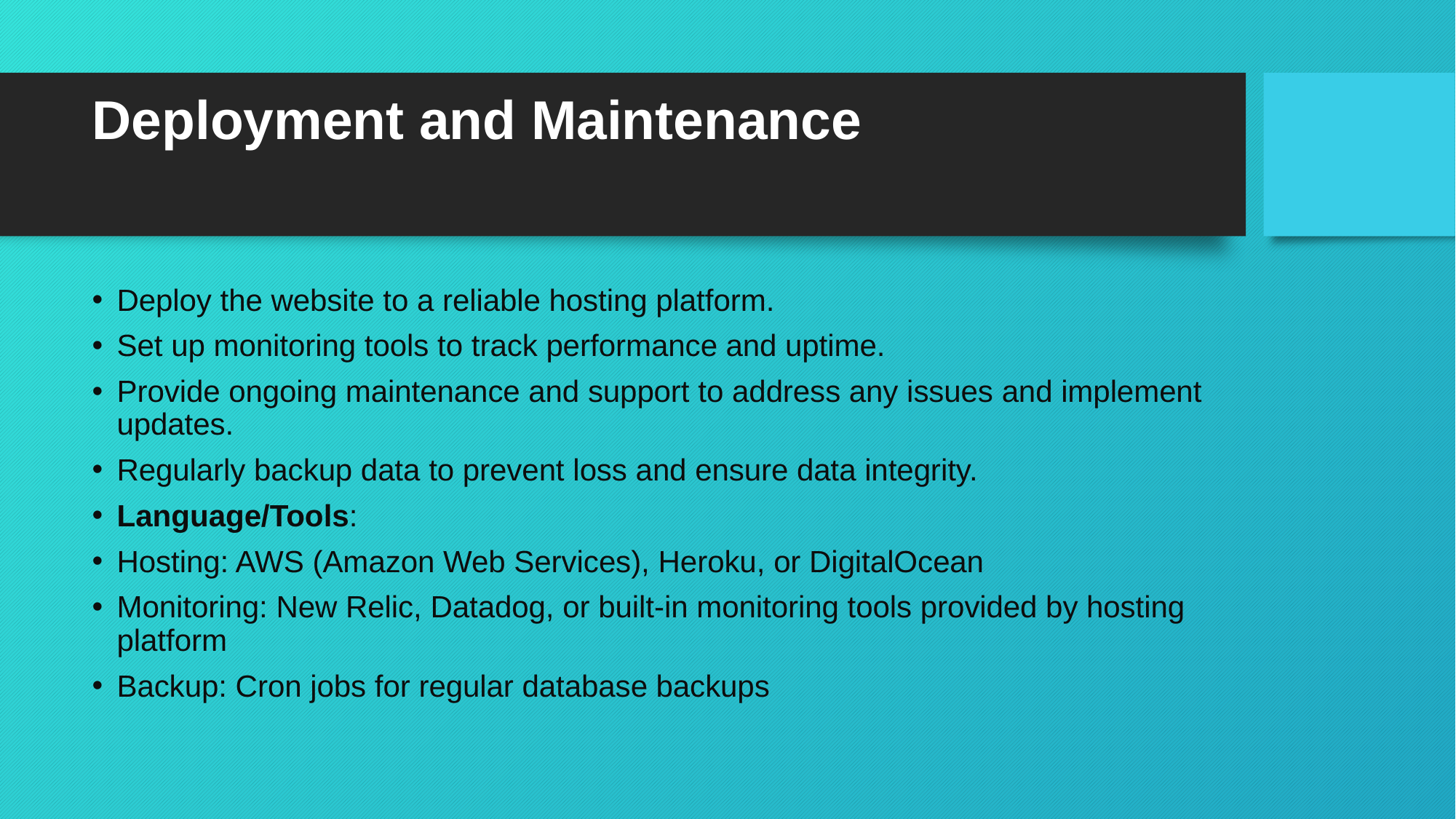

# Deployment and Maintenance
Deploy the website to a reliable hosting platform.
Set up monitoring tools to track performance and uptime.
Provide ongoing maintenance and support to address any issues and implement updates.
Regularly backup data to prevent loss and ensure data integrity.
Language/Tools:
Hosting: AWS (Amazon Web Services), Heroku, or DigitalOcean
Monitoring: New Relic, Datadog, or built-in monitoring tools provided by hosting platform
Backup: Cron jobs for regular database backups